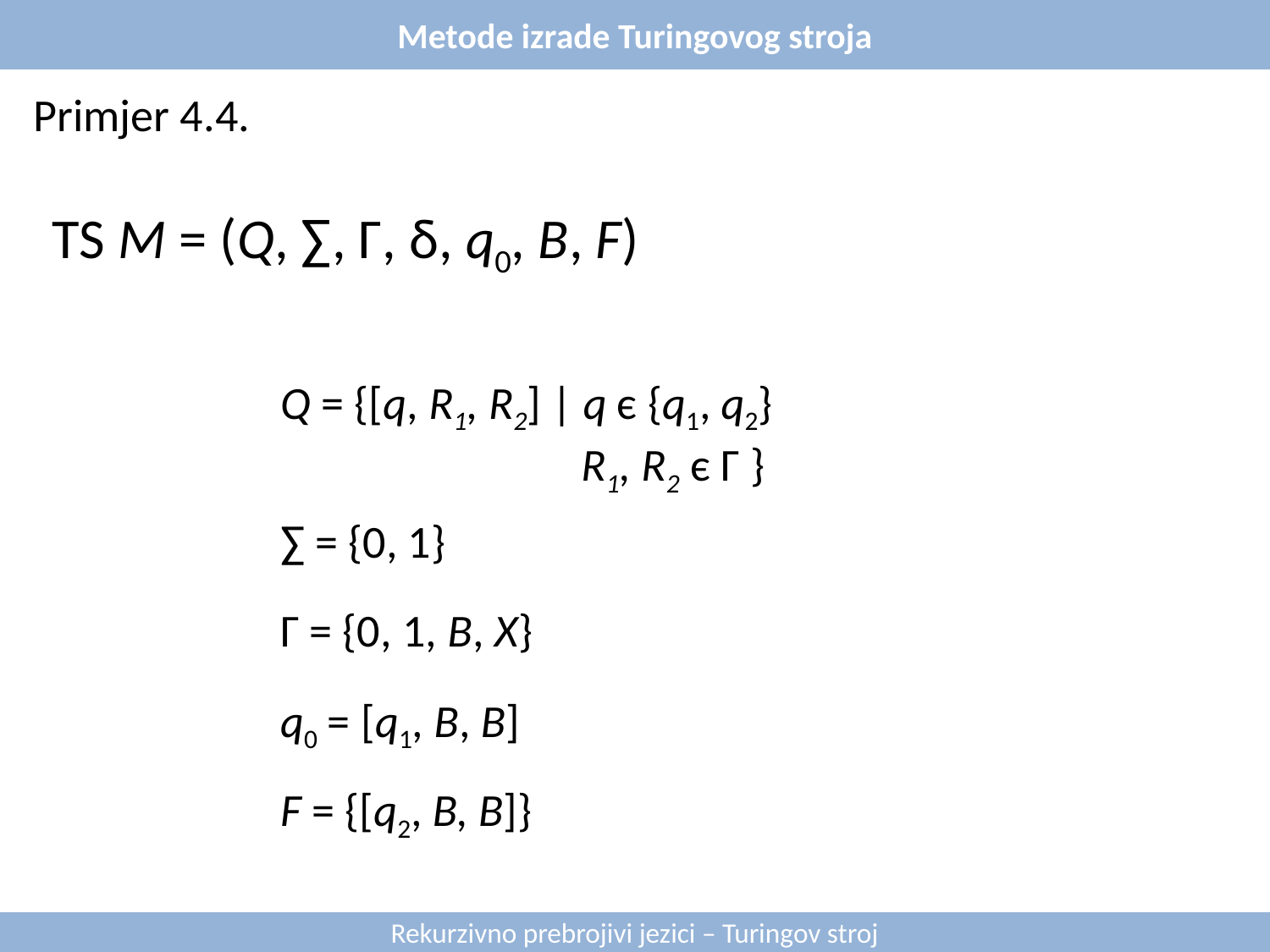

Metode izrade Turingovog stroja
Primjer 4.4.
TS M = (Q, ∑, Γ, δ, q0, B, F)
Q = {[q, R1, R2] | q є {q1, q2}
                             R1, R2 є Γ }
∑ = {0, 1}
Γ = {0, 1, B, X}
q0 = [q1, B, B]
F = {[q2, B, B]}
Rekurzivno prebrojivi jezici – Turingov stroj